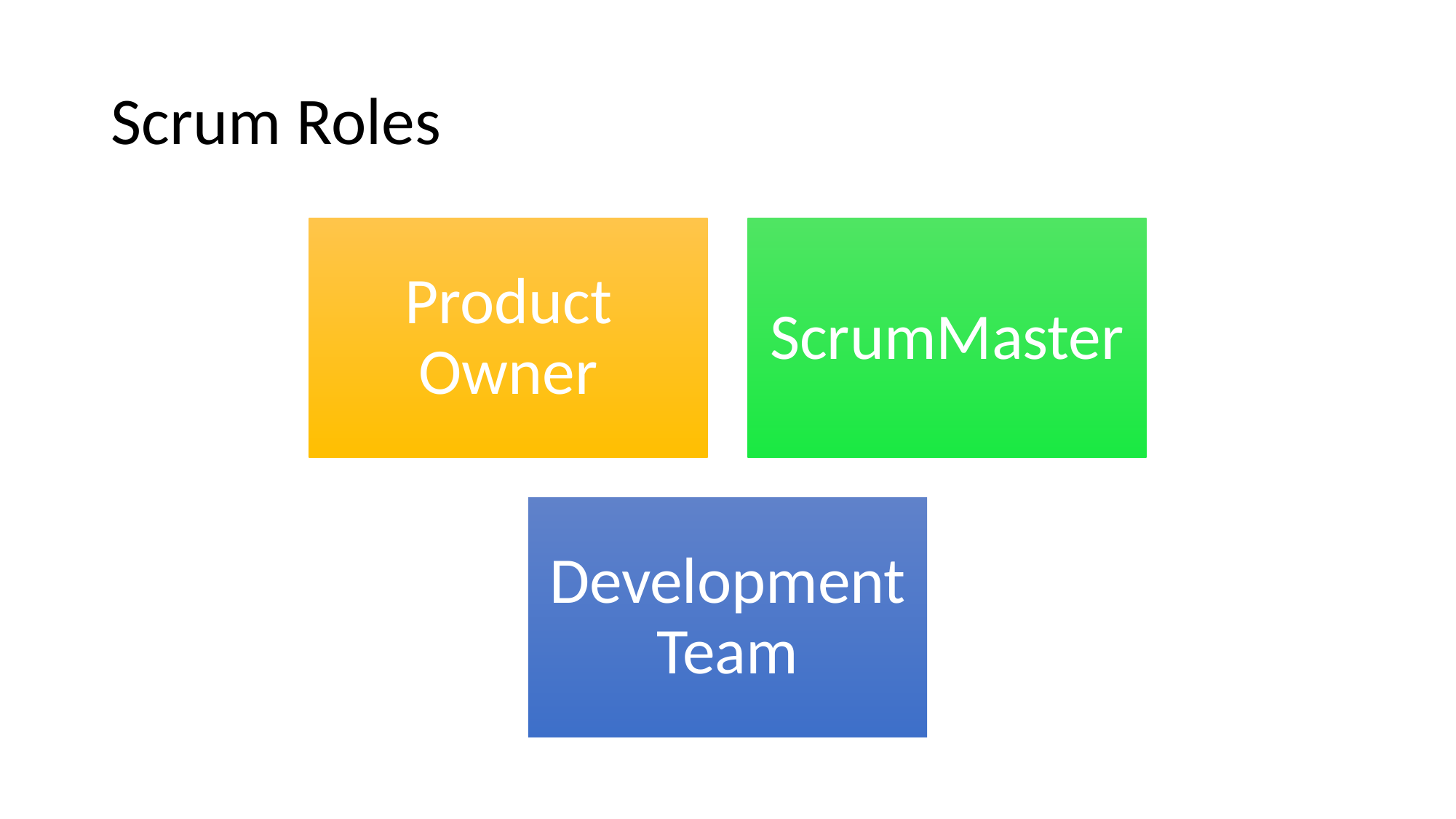

# Scrum Roles
Product Owner
ScrumMaster
Development Team